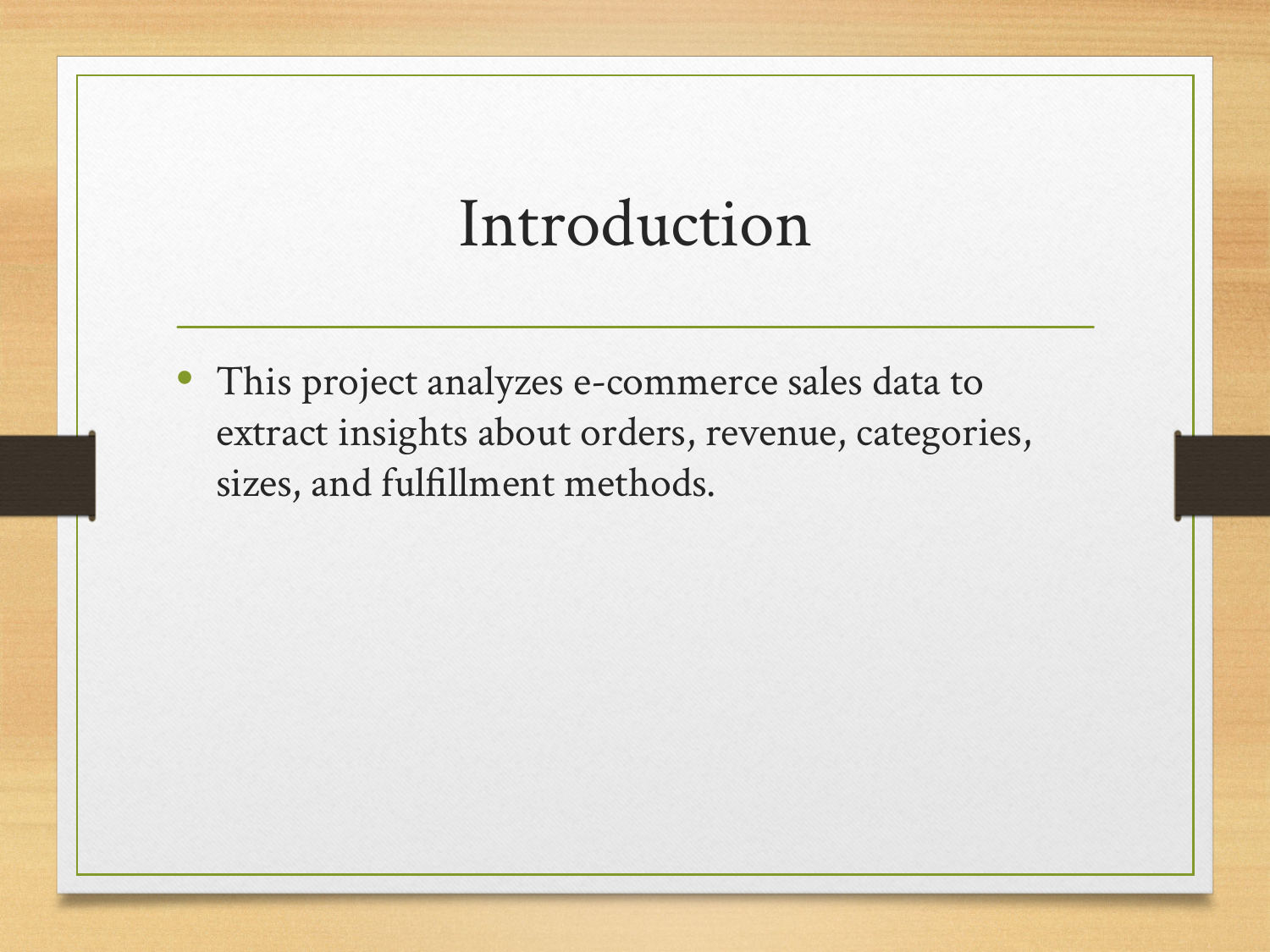

# Introduction
This project analyzes e-commerce sales data to extract insights about orders, revenue, categories, sizes, and fulfillment methods.